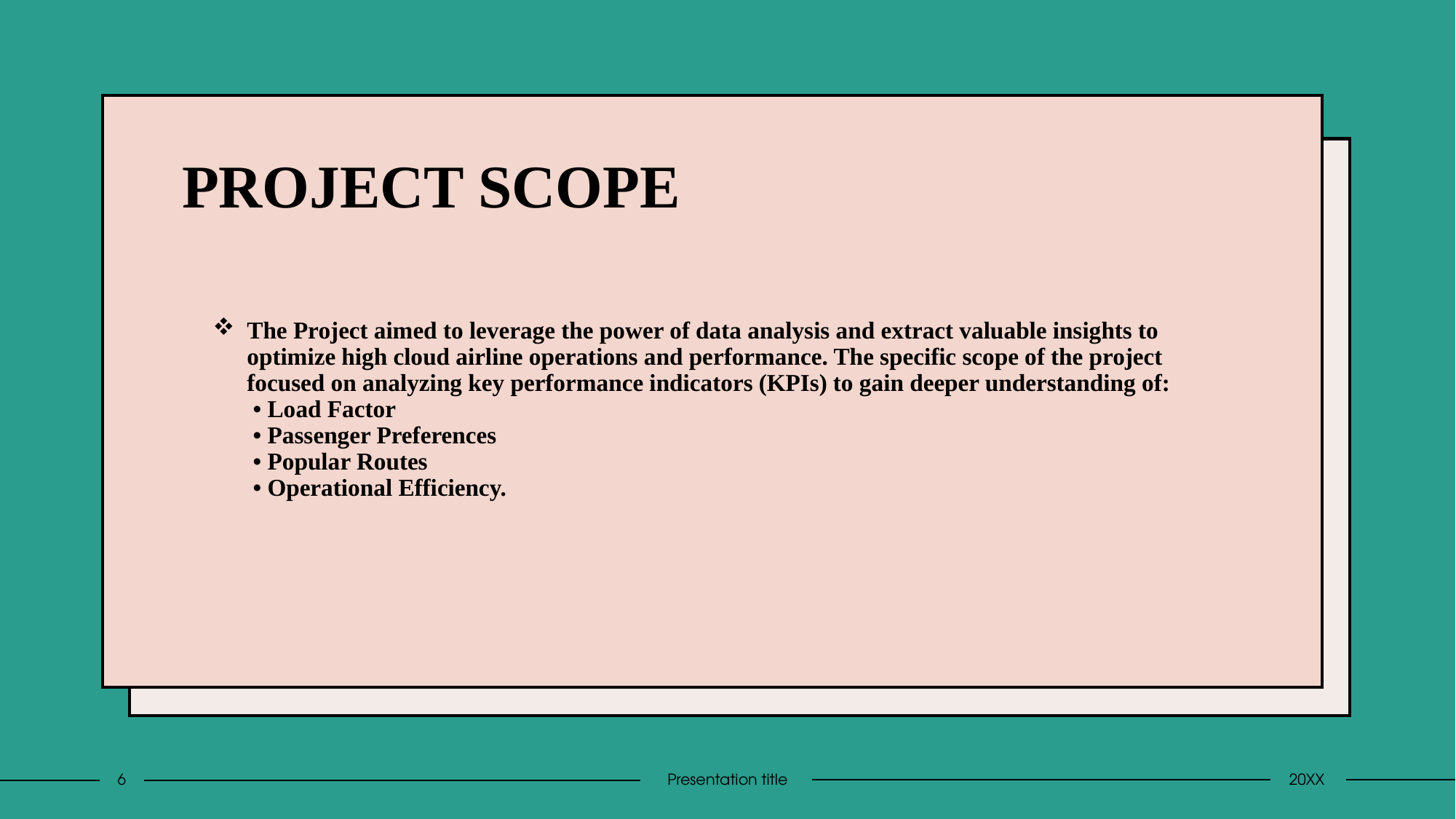

PROJECT SCOPE

# The Project aimed to leverage the power of data analysis and extract valuable insights to optimize high cloud airline operations and performance. The specific scope of the project focused on analyzing key performance indicators (KPIs) to gain deeper understanding of: • Load Factor • Passenger Preferences • Popular Routes • Operational Efficiency.
6
Presentation title
20XX